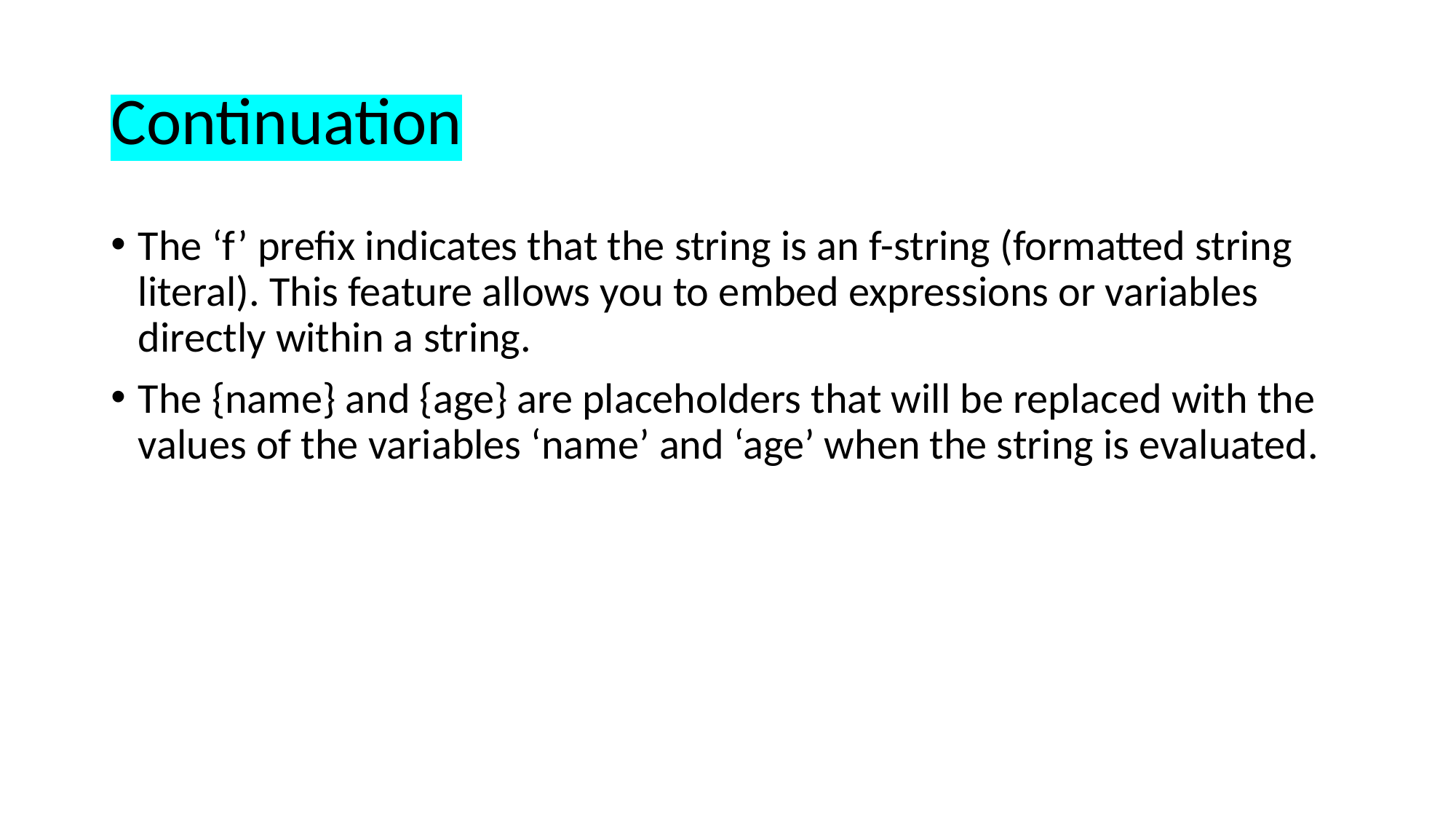

# Continuation
The ‘f’ prefix indicates that the string is an f-string (formatted string literal). This feature allows you to embed expressions or variables directly within a string.
The {name} and {age} are placeholders that will be replaced with the values of the variables ‘name’ and ‘age’ when the string is evaluated.